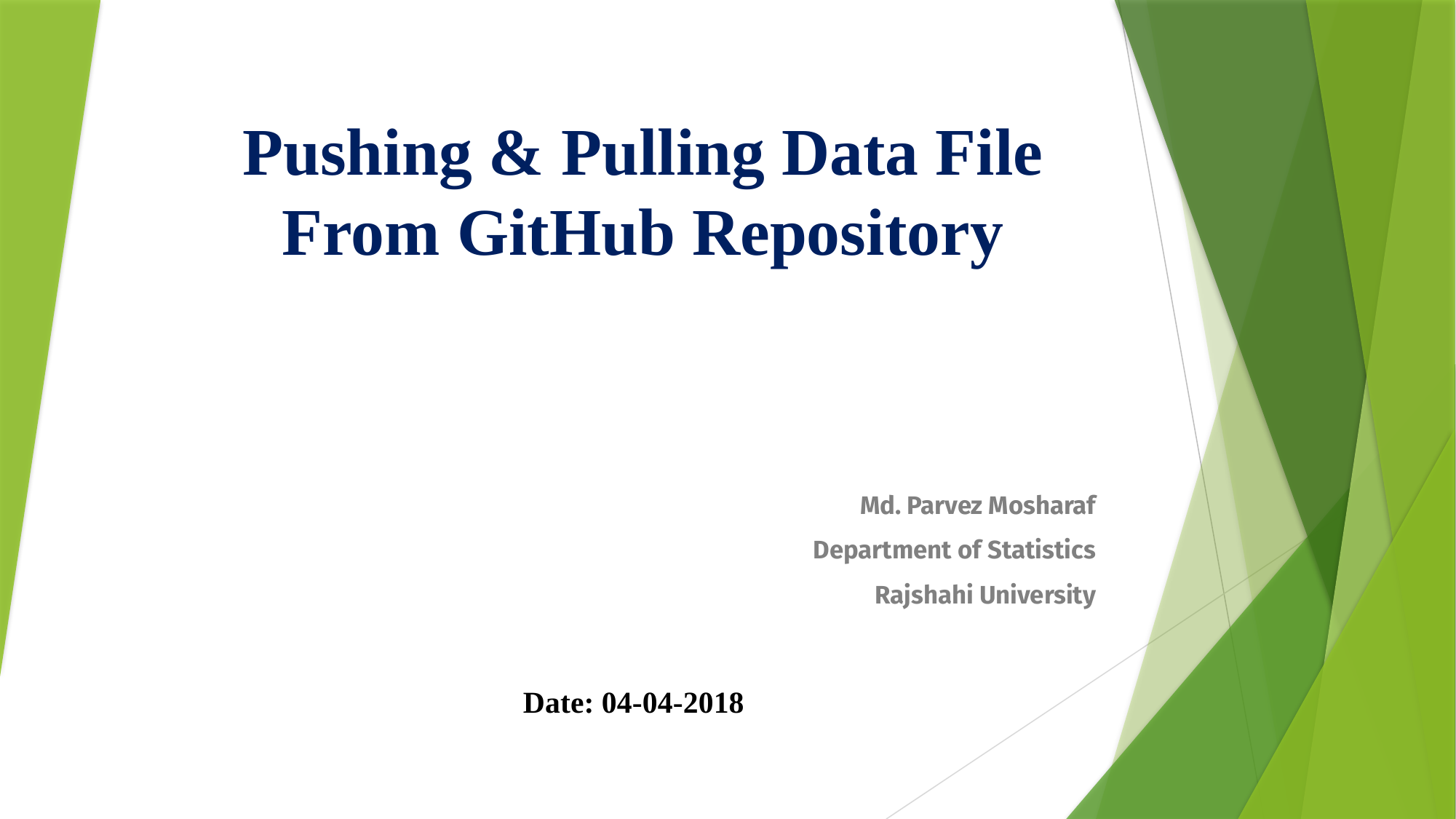

# Pushing & Pulling Data File From GitHub Repository
Md. Parvez Mosharaf
Department of Statistics
Rajshahi University
Date: 04-04-2018